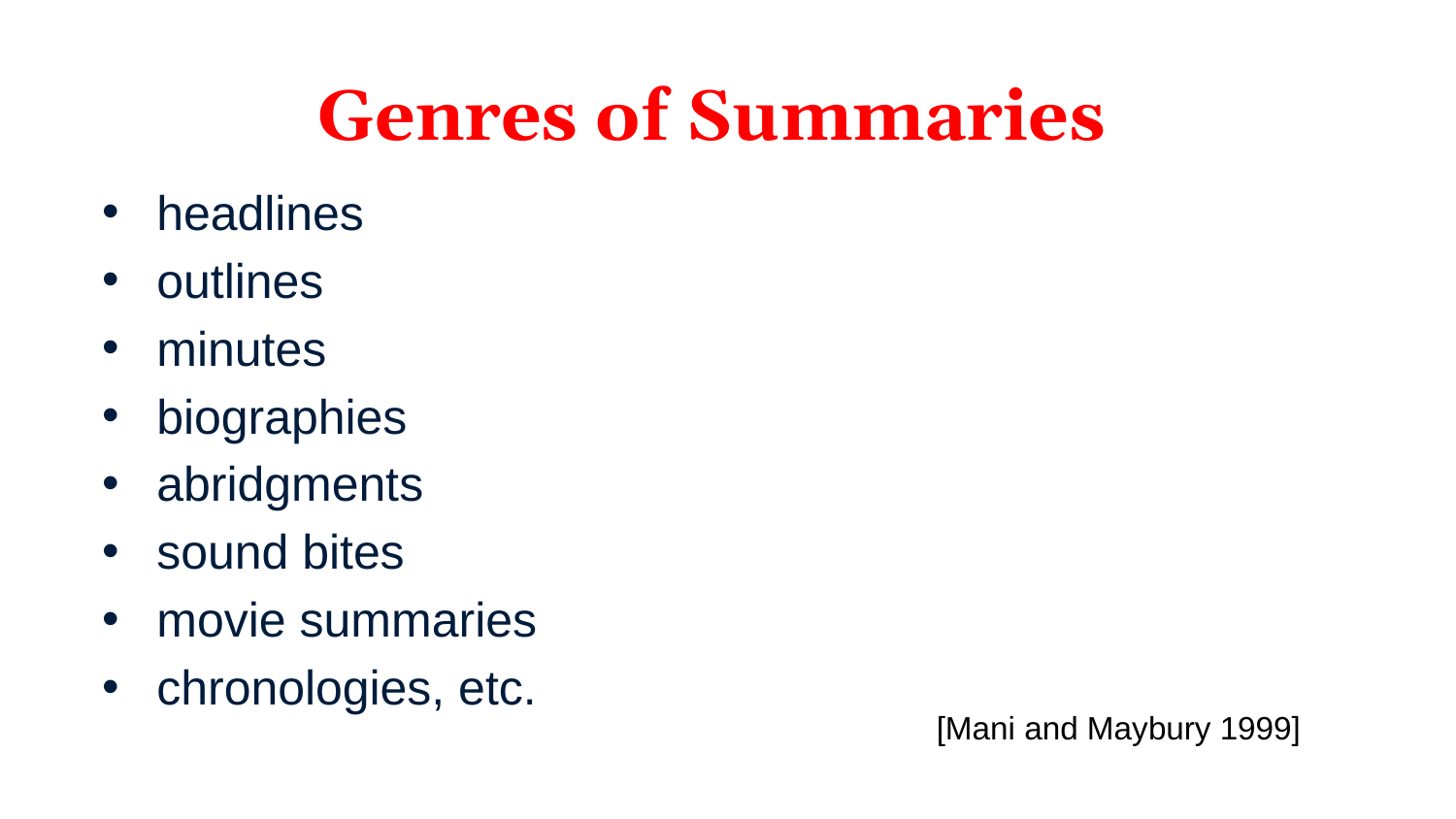

# Genres of Summaries
headlines
outlines
minutes
biographies
abridgments
sound bites
movie summaries
chronologies, etc.
[Mani and Maybury 1999]